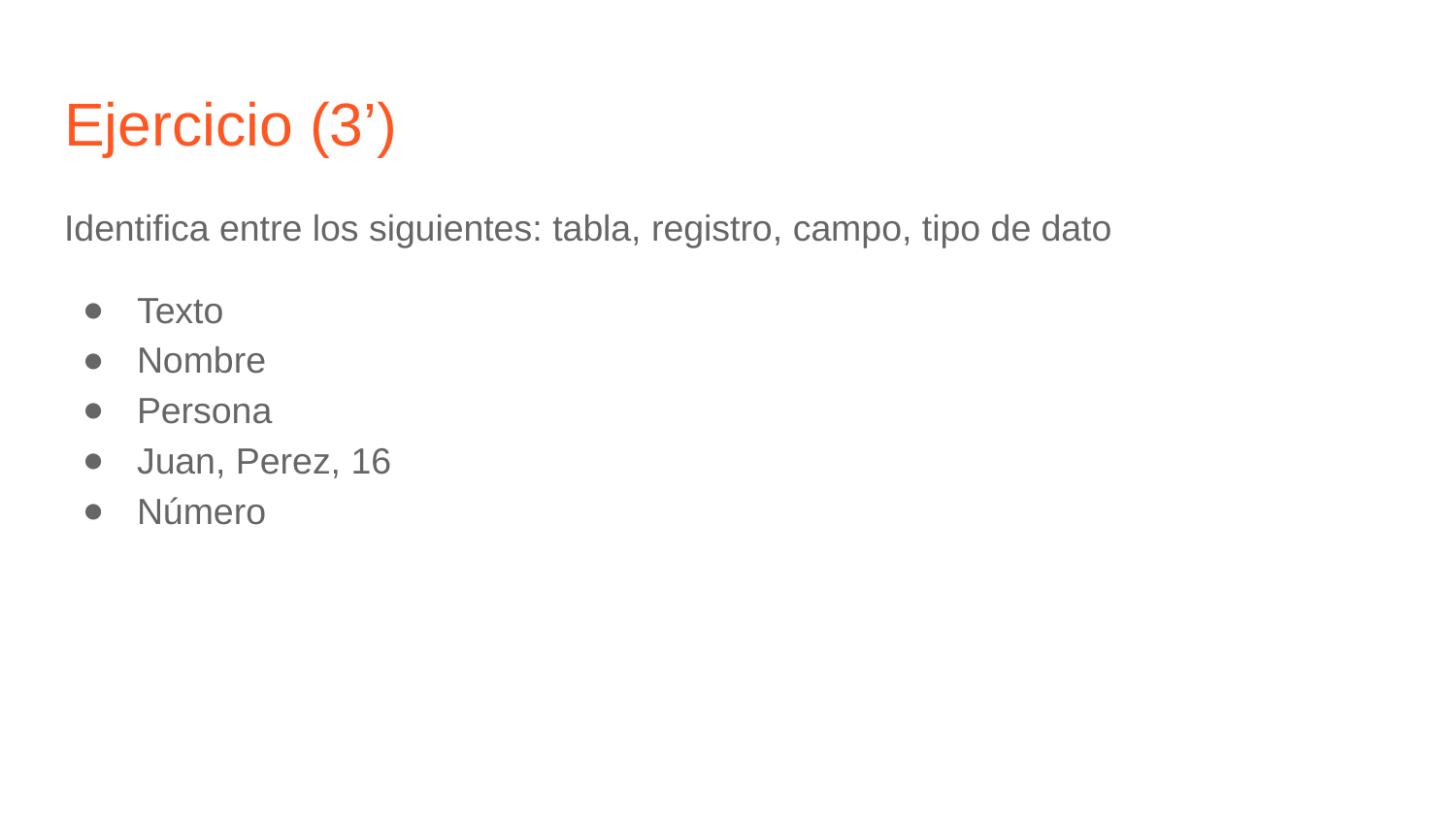

# Ejercicio (3’)
Identifica entre los siguientes: tabla, registro, campo, tipo de dato
Texto
Nombre
Persona
Juan, Perez, 16
Número